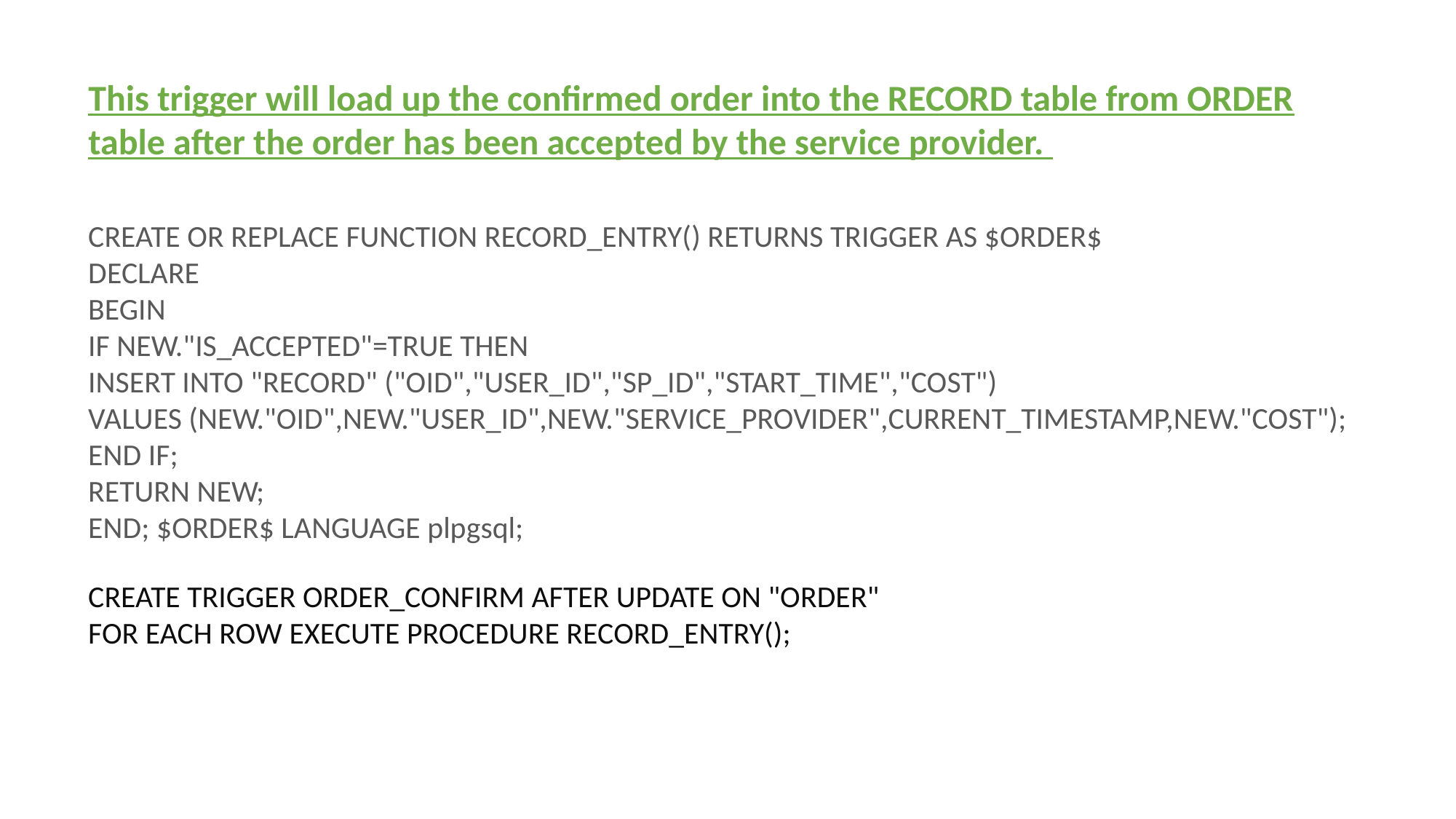

This trigger will load up the confirmed order into the RECORD table from ORDER table after the order has been accepted by the service provider.
CREATE OR REPLACE FUNCTION RECORD_ENTRY() RETURNS TRIGGER AS $ORDER$
DECLARE
BEGIN
IF NEW."IS_ACCEPTED"=TRUE THEN
INSERT INTO "RECORD" ("OID","USER_ID","SP_ID","START_TIME","COST")
VALUES (NEW."OID",NEW."USER_ID",NEW."SERVICE_PROVIDER",CURRENT_TIMESTAMP,NEW."COST");
END IF;
RETURN NEW;
END; $ORDER$ LANGUAGE plpgsql;

CREATE TRIGGER ORDER_CONFIRM AFTER UPDATE ON "ORDER"
FOR EACH ROW EXECUTE PROCEDURE RECORD_ENTRY();